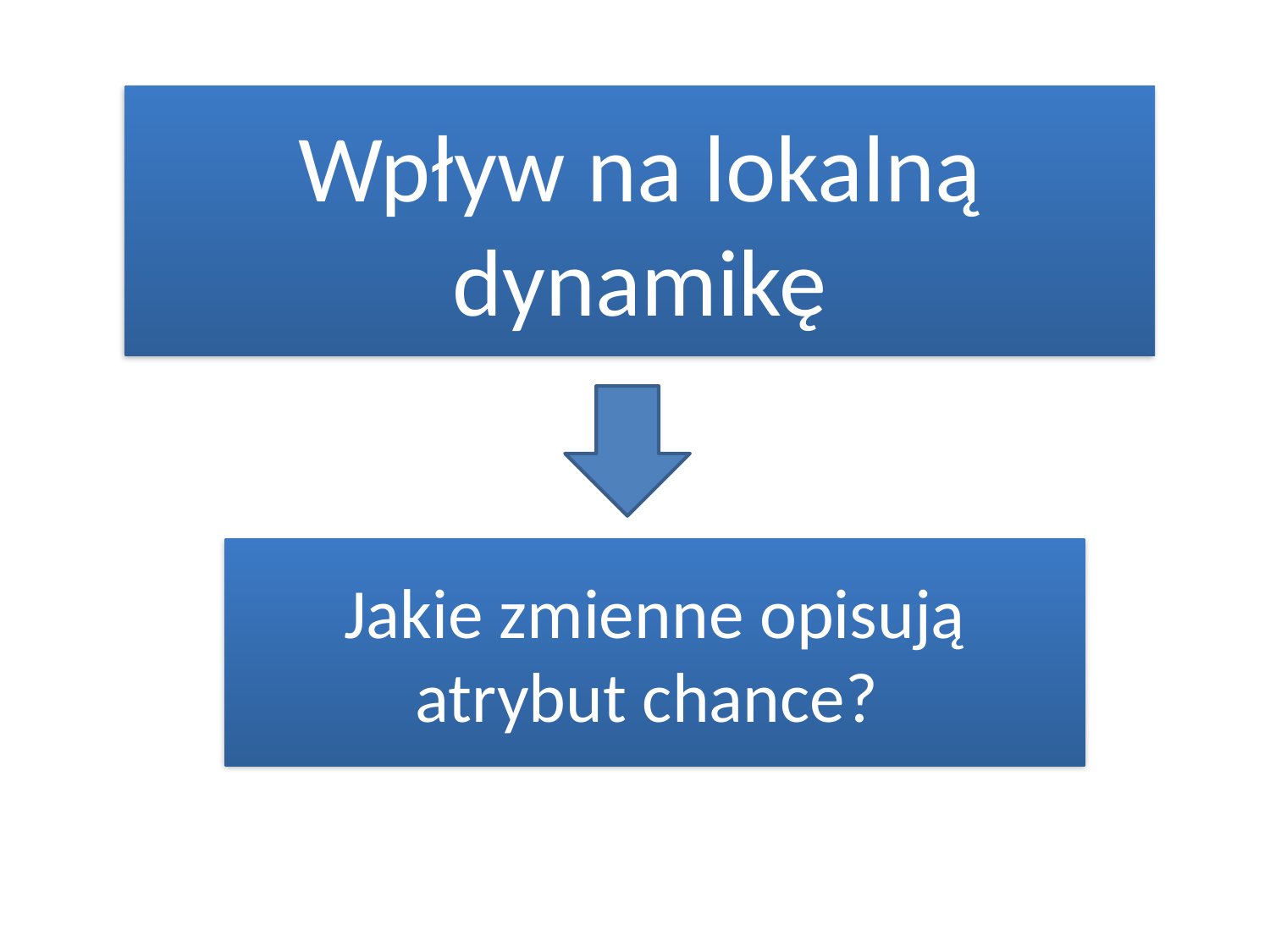

Wpływ na lokalną
dynamikę

Jakie zmienne opisują atrybut chance?